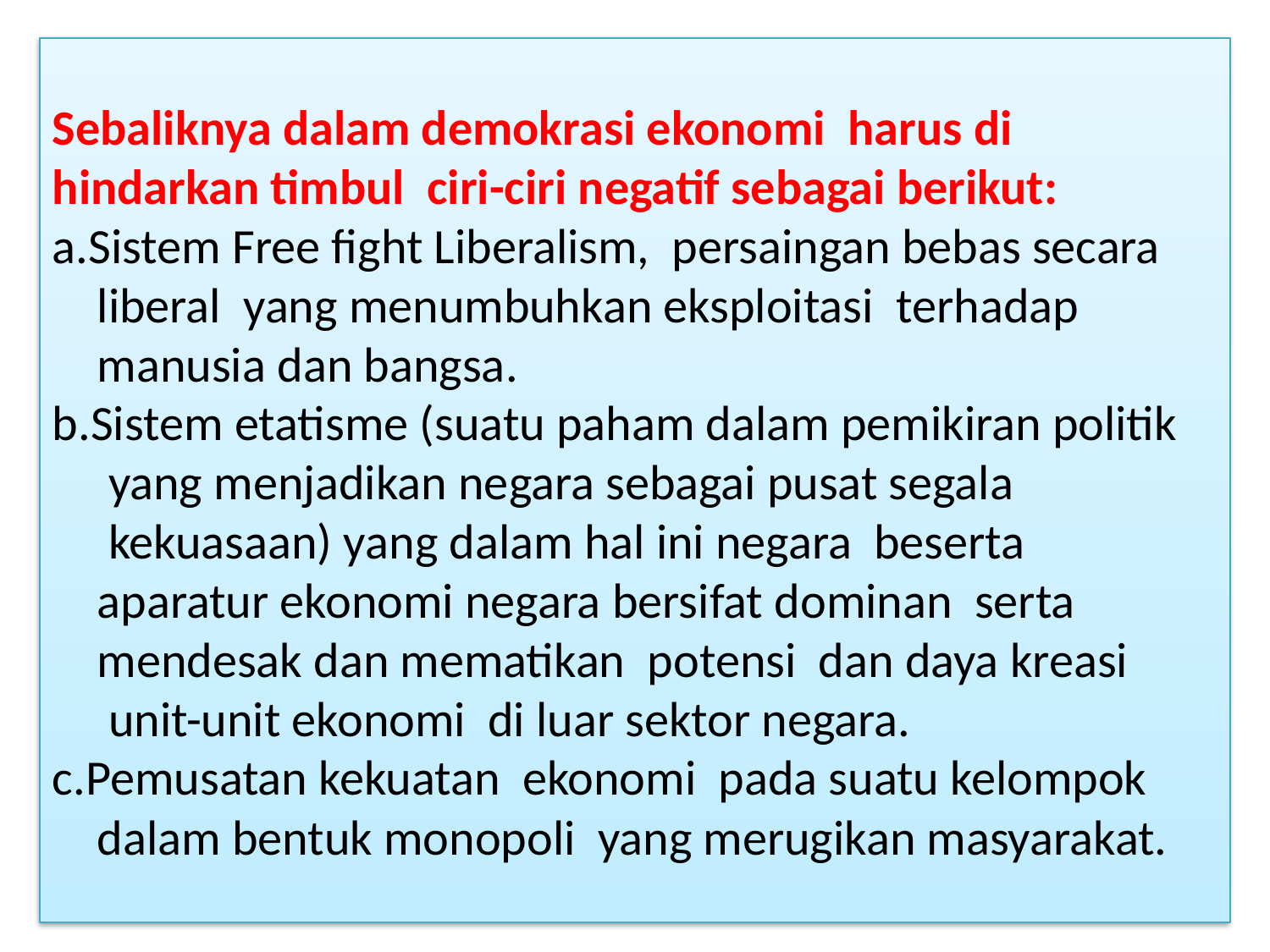

# Sebaliknya dalam demokrasi ekonomi  harus di hindarkan timbul  ciri-ciri negatif sebagai berikut: a.Sistem Free fight Liberalism,  persaingan bebas secara liberal  yang menumbuhkan eksploitasi  terhadap manusia dan bangsa. b.Sistem etatisme (suatu paham dalam pemikiran politik yang menjadikan negara sebagai pusat segala kekuasaan) yang dalam hal ini negara  beserta aparatur ekonomi negara bersifat dominan  serta mendesak dan mematikan  potensi  dan daya kreasi unit-unit ekonomi  di luar sektor negara. c.Pemusatan kekuatan  ekonomi  pada suatu kelompok dalam bentuk monopoli  yang merugikan masyarakat.